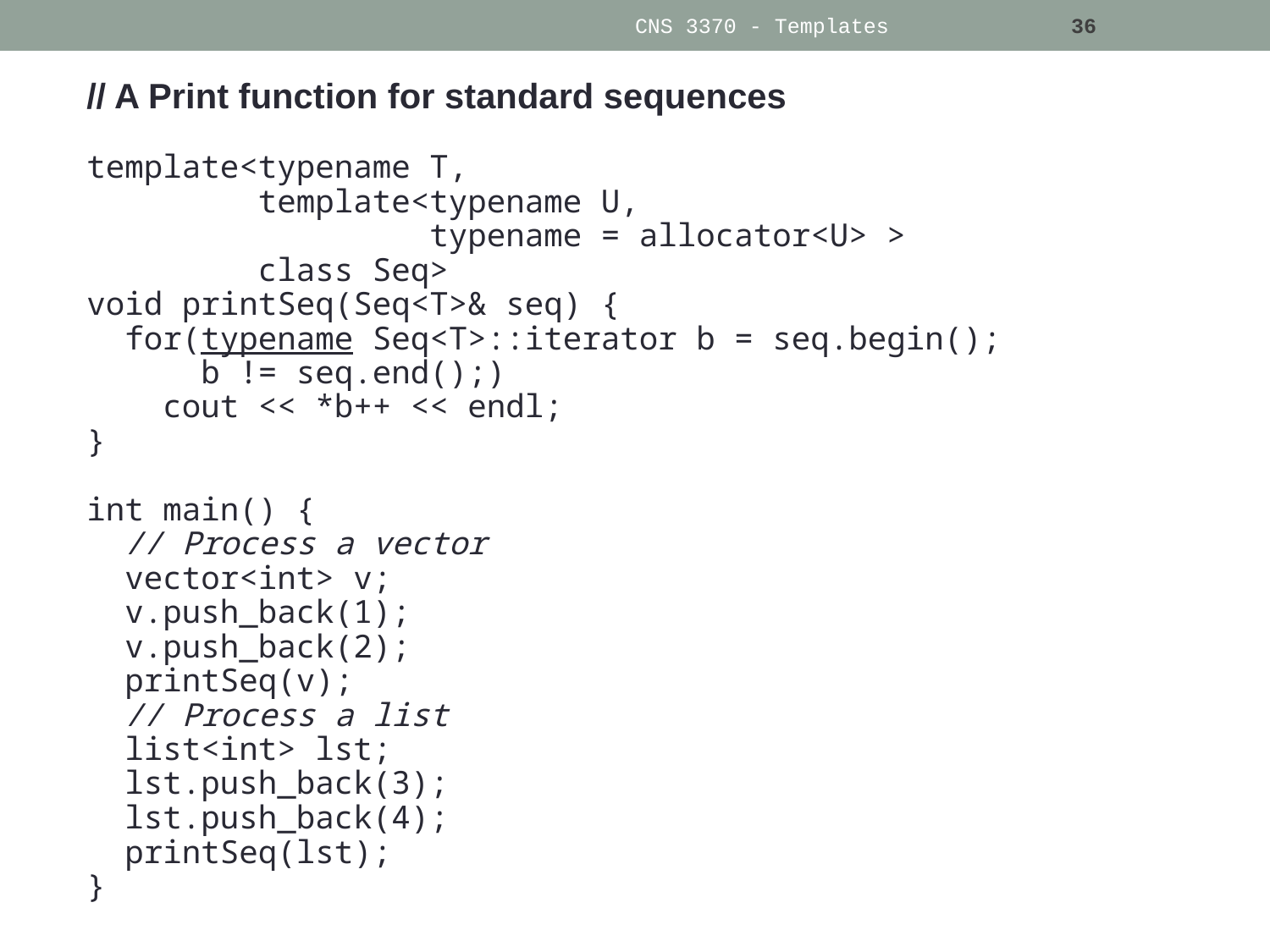

CNS 3370 - Templates
36
// A Print function for standard sequences

template<typename T,
         template<typename U,
                  typename = allocator<U> >
         class Seq>
void printSeq(Seq<T>& seq) {
  for(typename Seq<T>::iterator b = seq.begin();
      b != seq.end();)
    cout << *b++ << endl;
}

int main() {
  // Process a vector
  vector<int> v;
  v.push_back(1);
  v.push_back(2);
  printSeq(v);
  // Process a list
  list<int> lst;
  lst.push_back(3);
  lst.push_back(4);
  printSeq(lst);
}